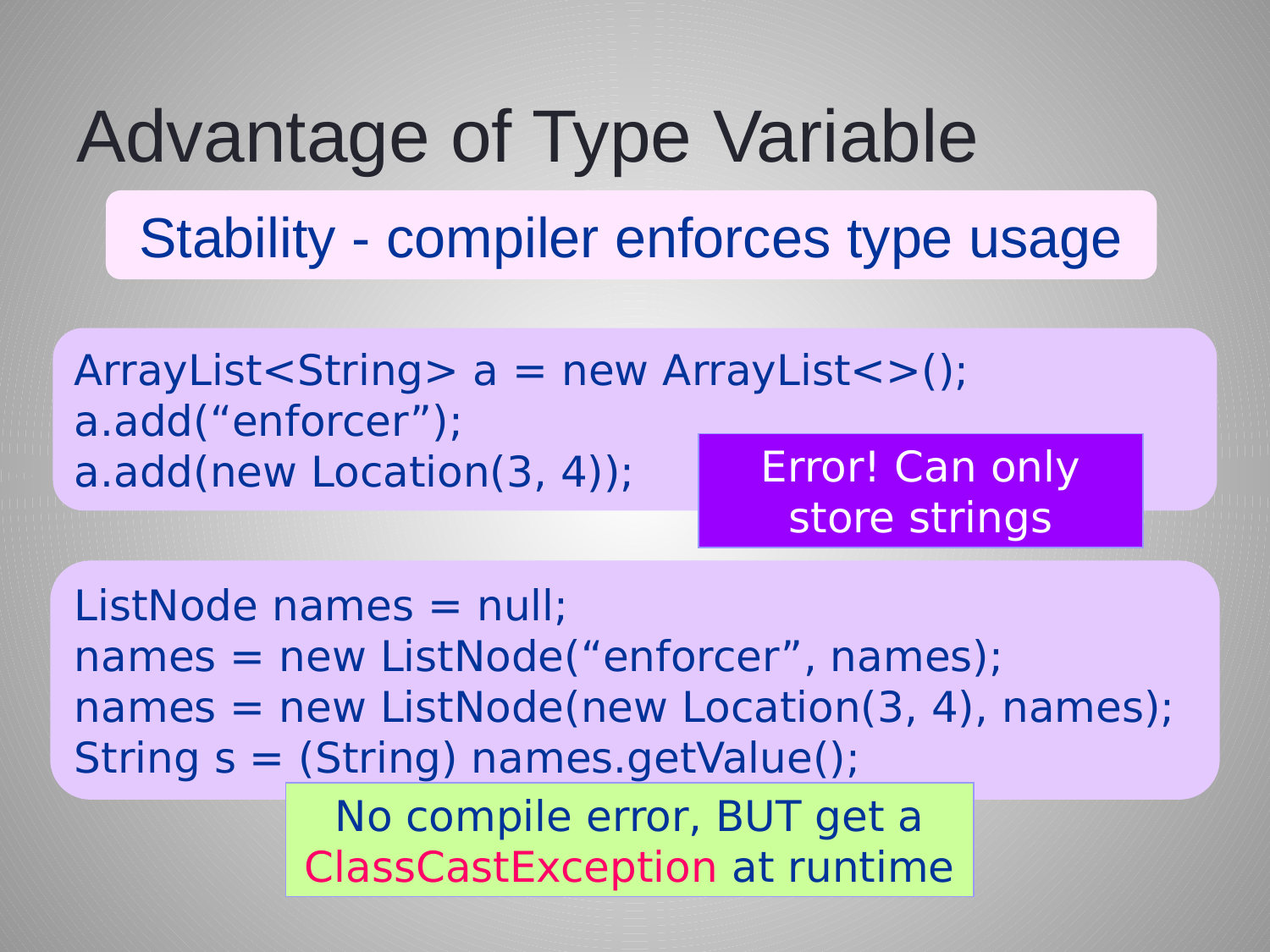

# Advantage of Type Variable
Stability - compiler enforces type usage
ArrayList<String> a = new ArrayList<>();
a.add(“enforcer”);
a.add(new Location(3, 4));
Error! Can only store strings
ListNode names = null;
names = new ListNode(“enforcer”, names);
names = new ListNode(new Location(3, 4), names);
String s = (String) names.getValue();
No compile error, BUT get a ClassCastException at runtime